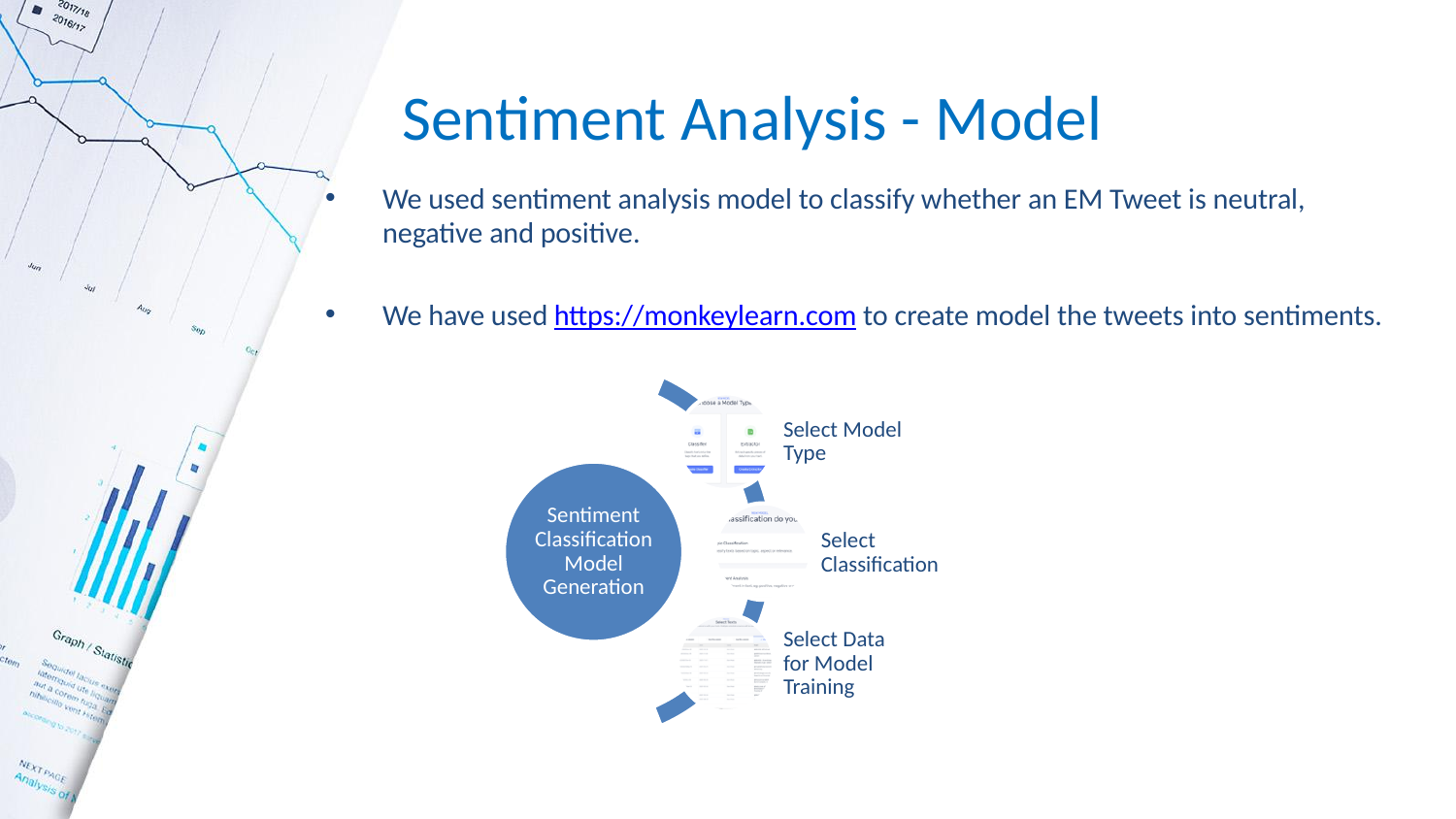

# Sentiment Analysis - Model
We used sentiment analysis model to classify whether an EM Tweet is neutral, negative and positive.

We have used https://monkeylearn.com to create model the tweets into sentiments.

Select Model Type

Sentiment Classification Model Generation

Select Classification

Select Data for Model Training